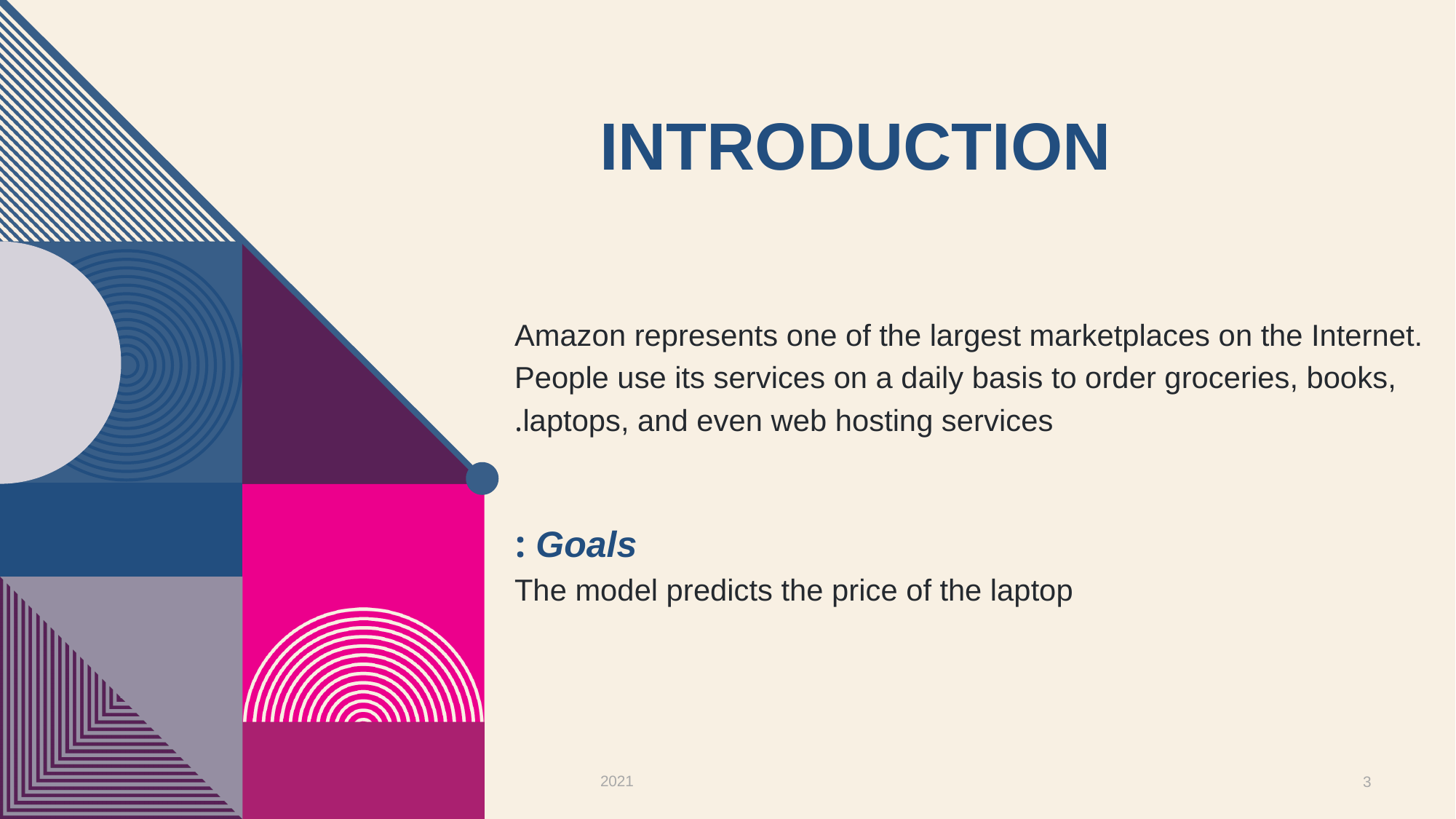

# Introduction
Amazon represents one of the largest marketplaces on the Internet. People use its services on a daily basis to order groceries, books, laptops, and even web hosting services.

Goals :
The model predicts the price of the laptop

2021
3